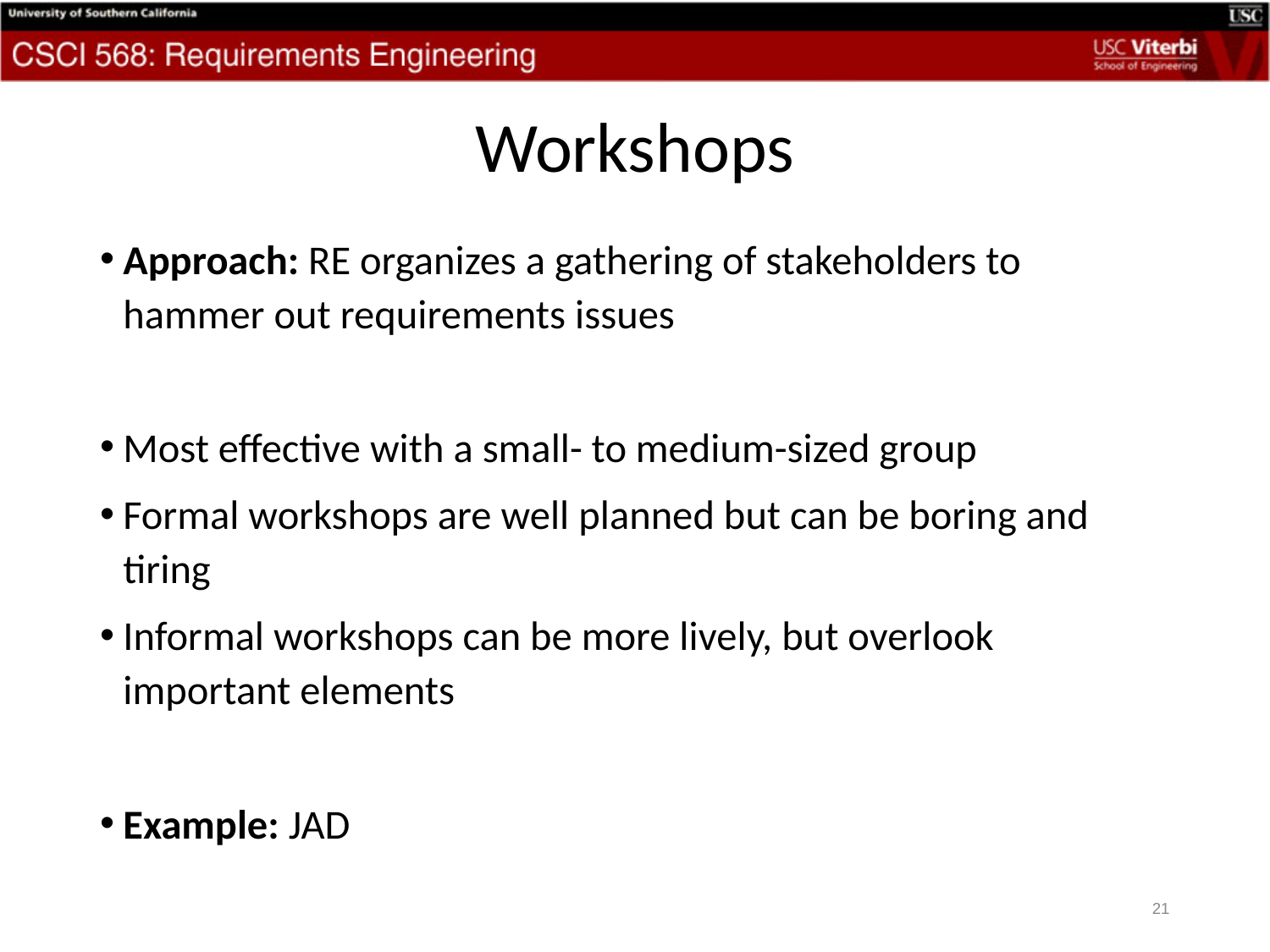

# Workshops
Approach: RE organizes a gathering of stakeholders to hammer out requirements issues

Most effective with a small- to medium-sized group
Formal workshops are well planned but can be boring and tiring
Informal workshops can be more lively, but overlook important elements

Example: JAD
21